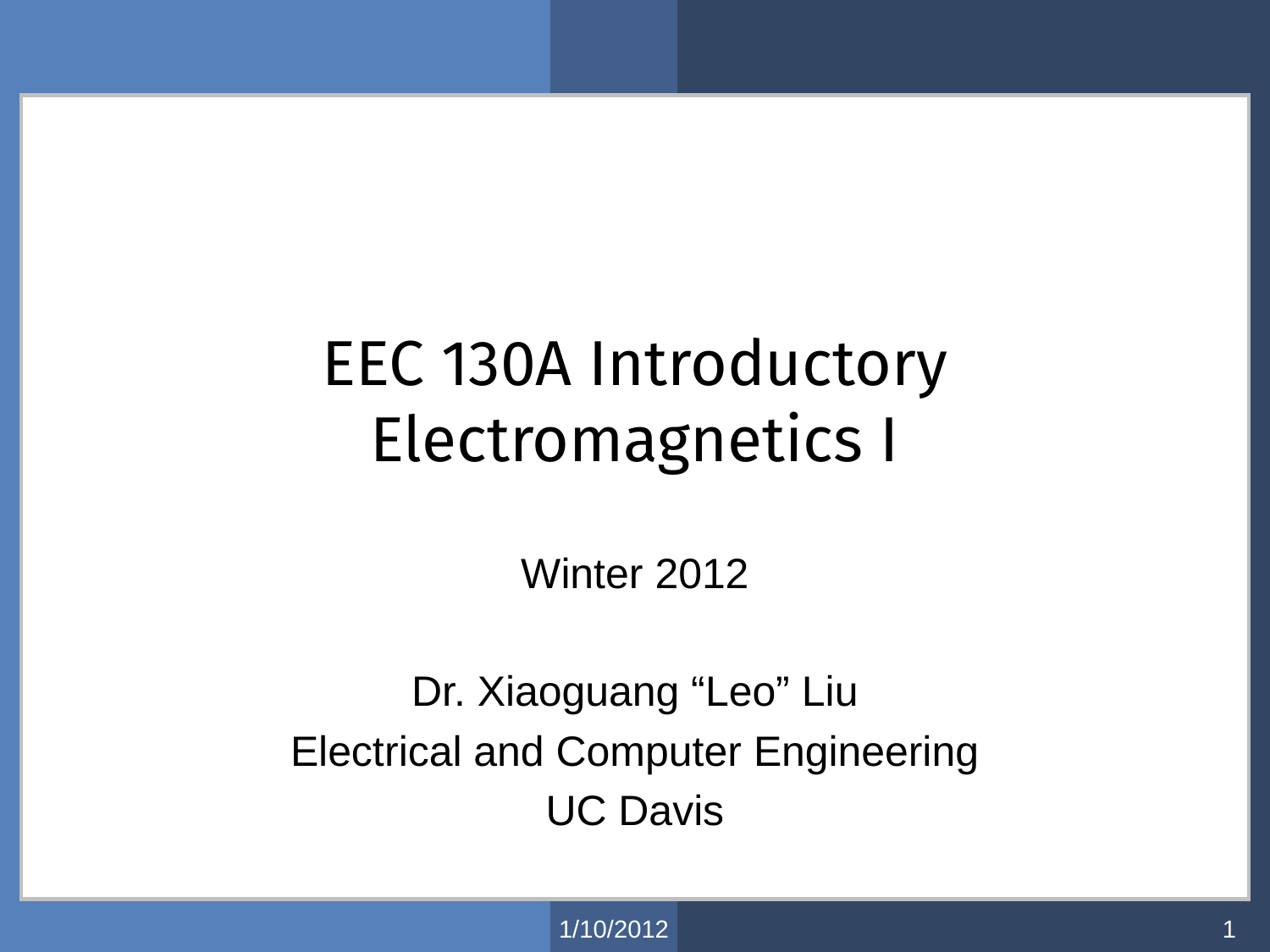

# EEC 130A Introductory Electromagnetics I
Winter 2012

Dr. Xiaoguang “Leo” Liu
Electrical and Computer Engineering
UC Davis
1/10/2012
1